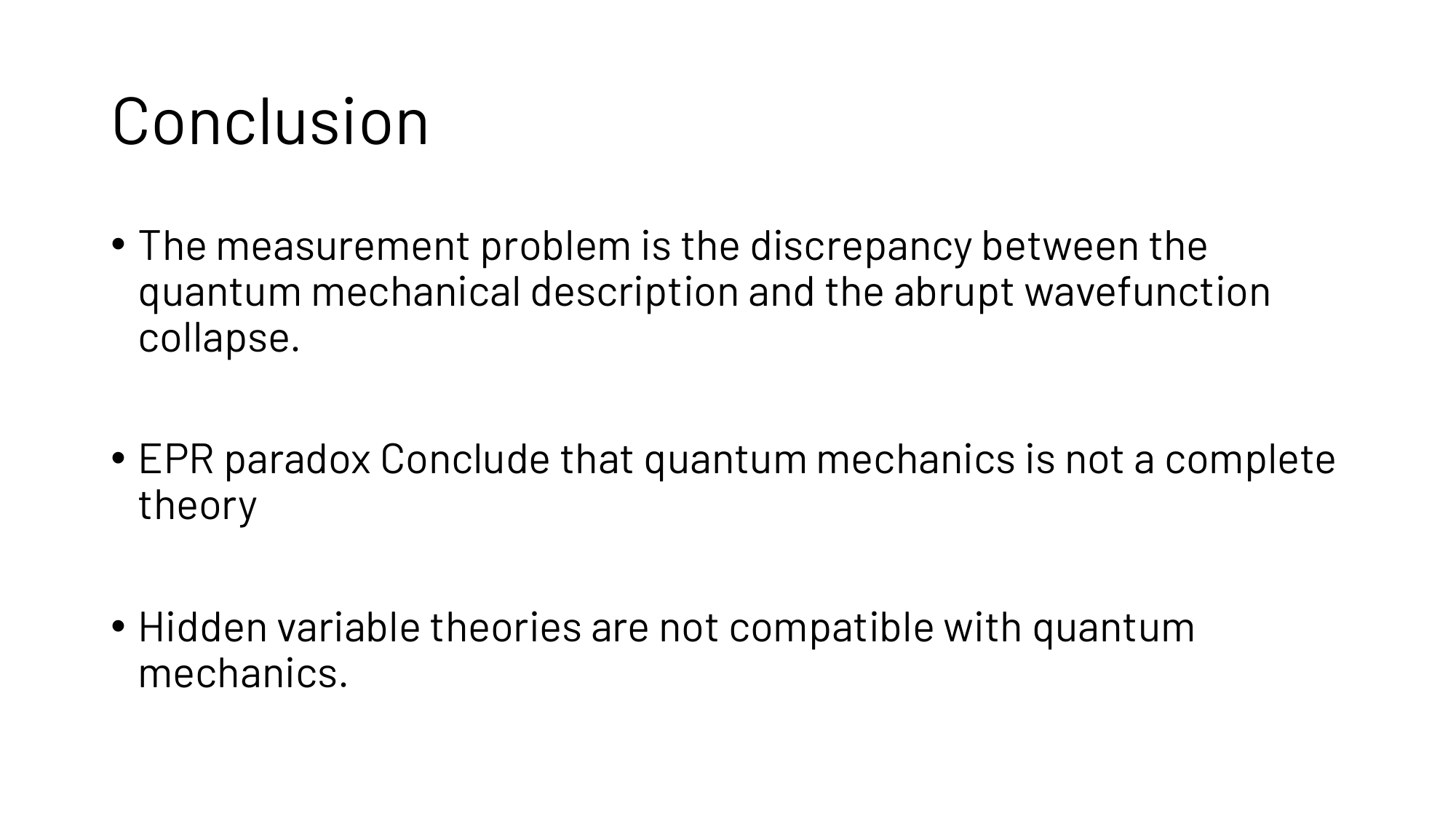

# Conclusion
The measurement problem is the discrepancy between the quantum mechanical description and the abrupt wavefunction collapse.

EPR paradox Conclude that quantum mechanics is not a complete theory

Hidden variable theories are not compatible with quantum mechanics.